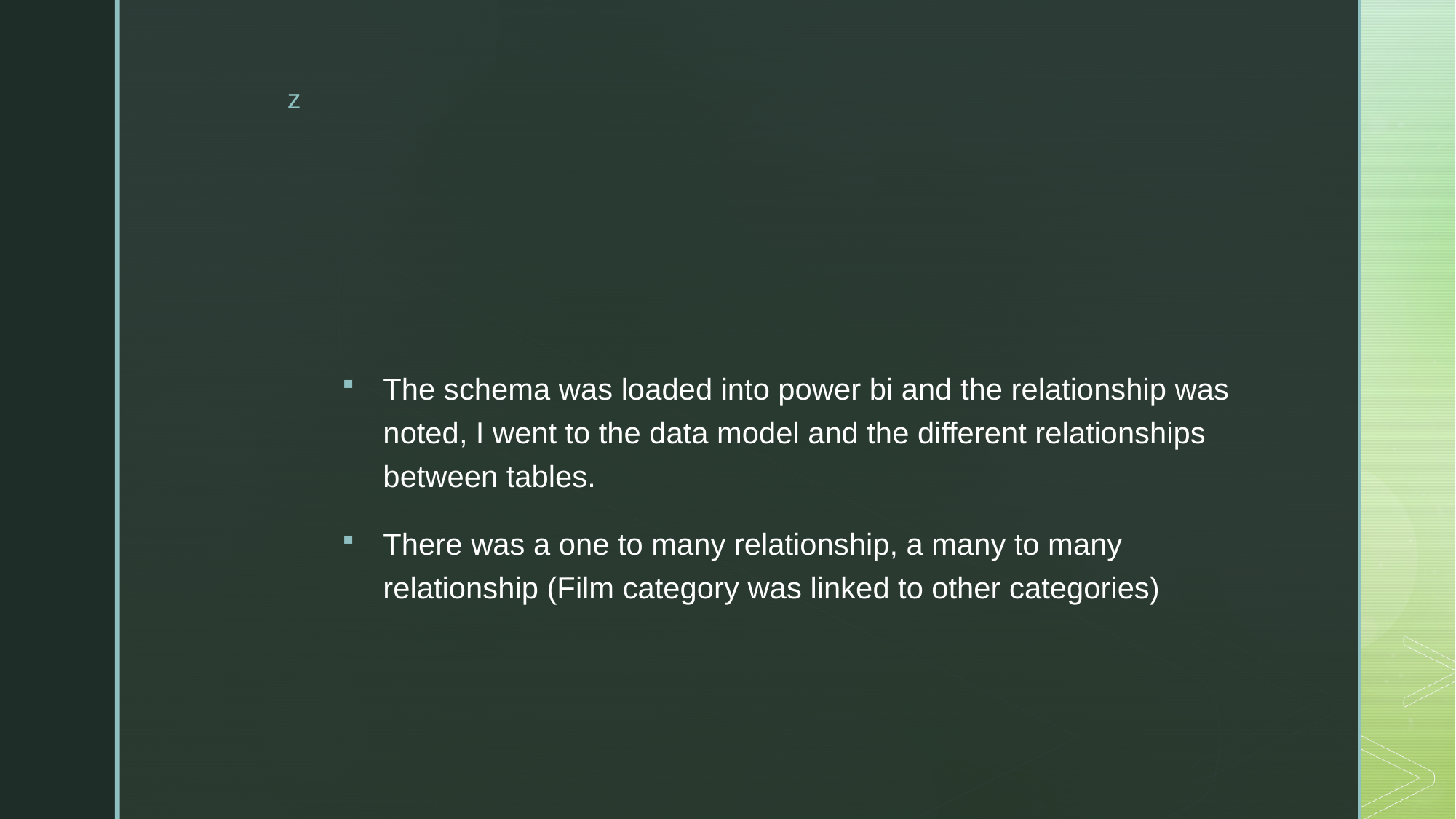

#
The schema was loaded into power bi and the relationship was noted, I went to the data model and the different relationships between tables.
There was a one to many relationship, a many to many relationship (Film category was linked to other categories)